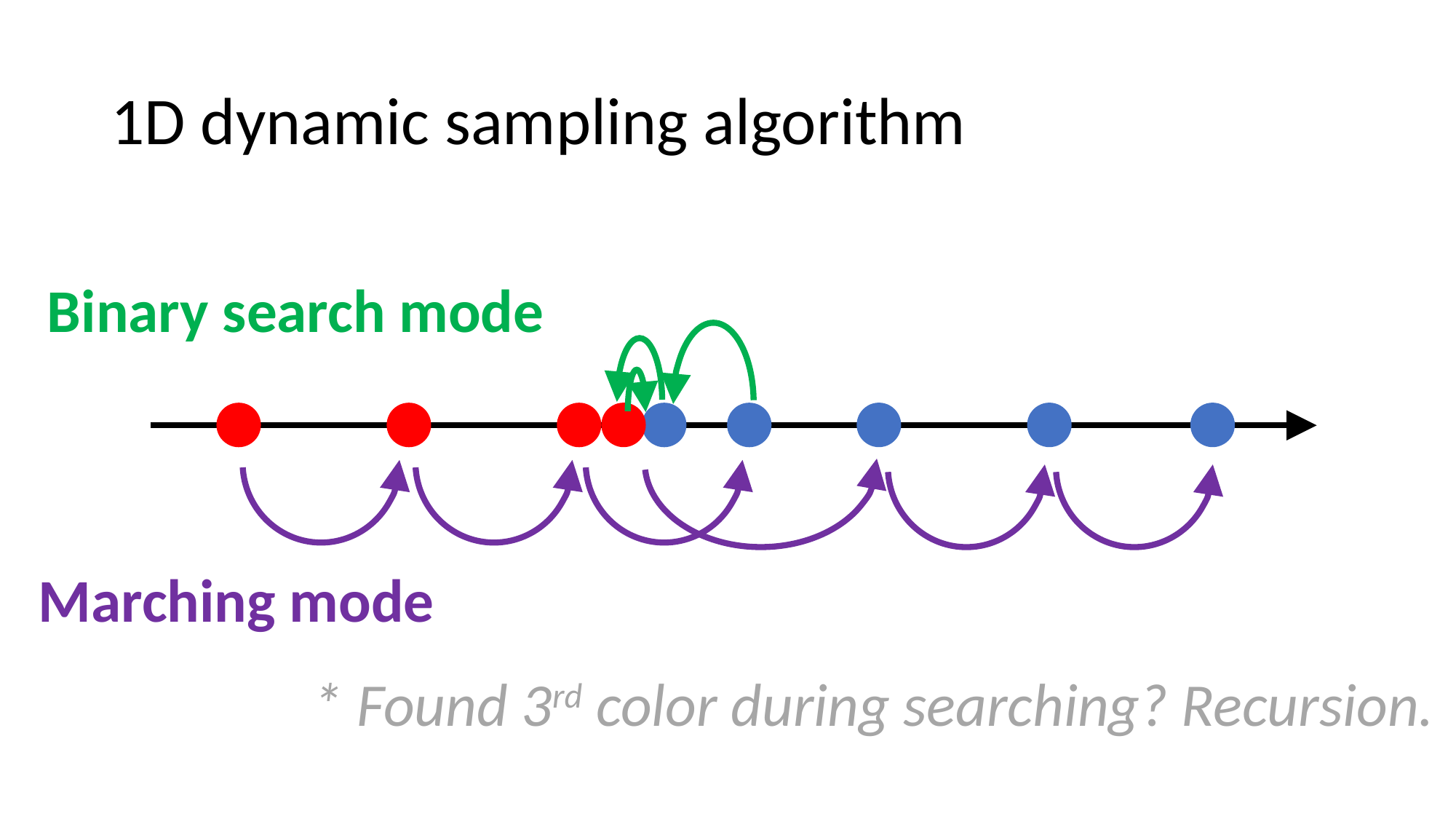

# 1D dynamic sampling algorithm
Binary search mode

Marching mode
* Found 3rd color during searching? Recursion.